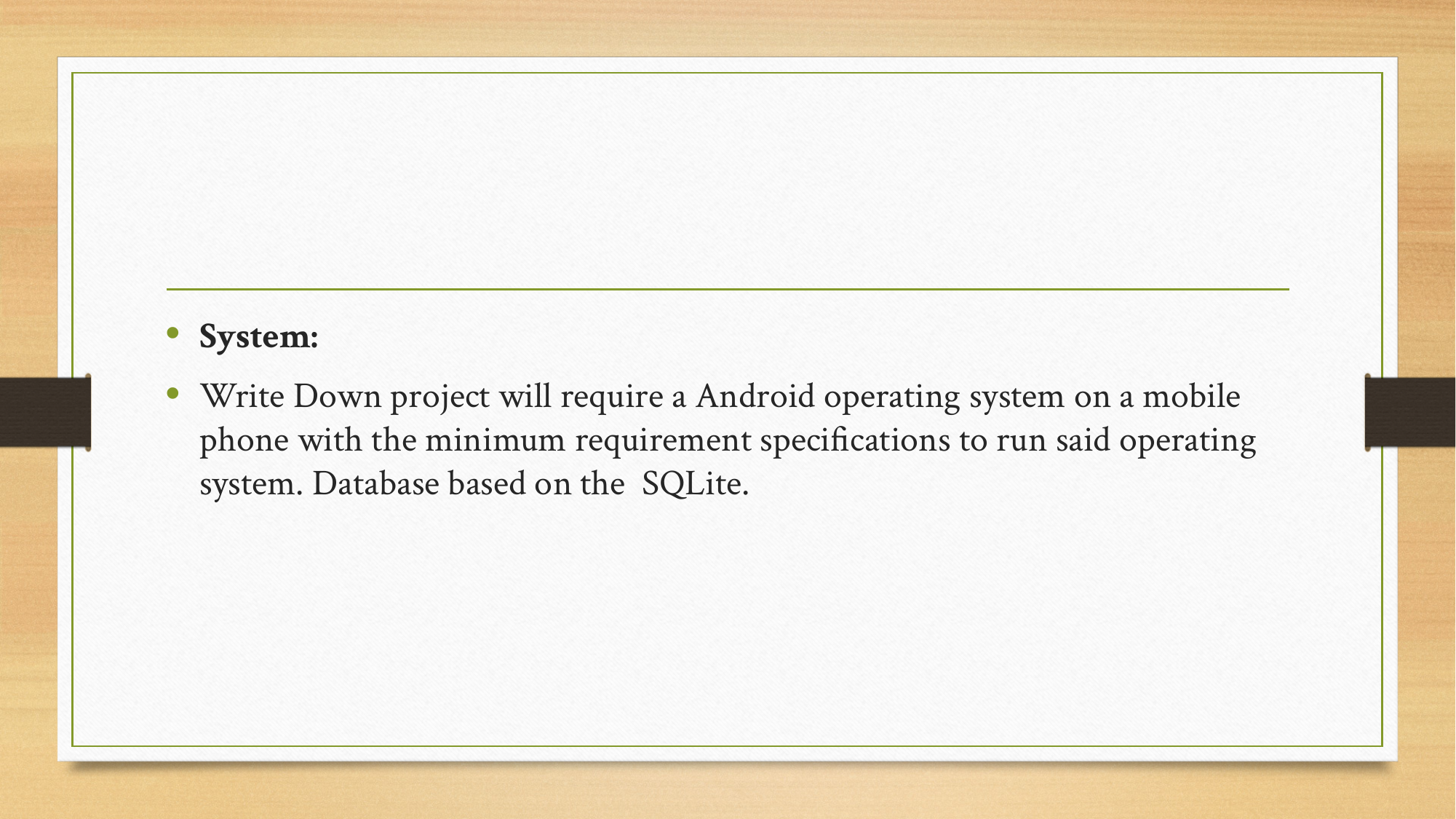

System:
Write Down project will require a Android operating system on a mobile phone with the minimum requirement specifications to run said operating system. Database based on the  SQLite.